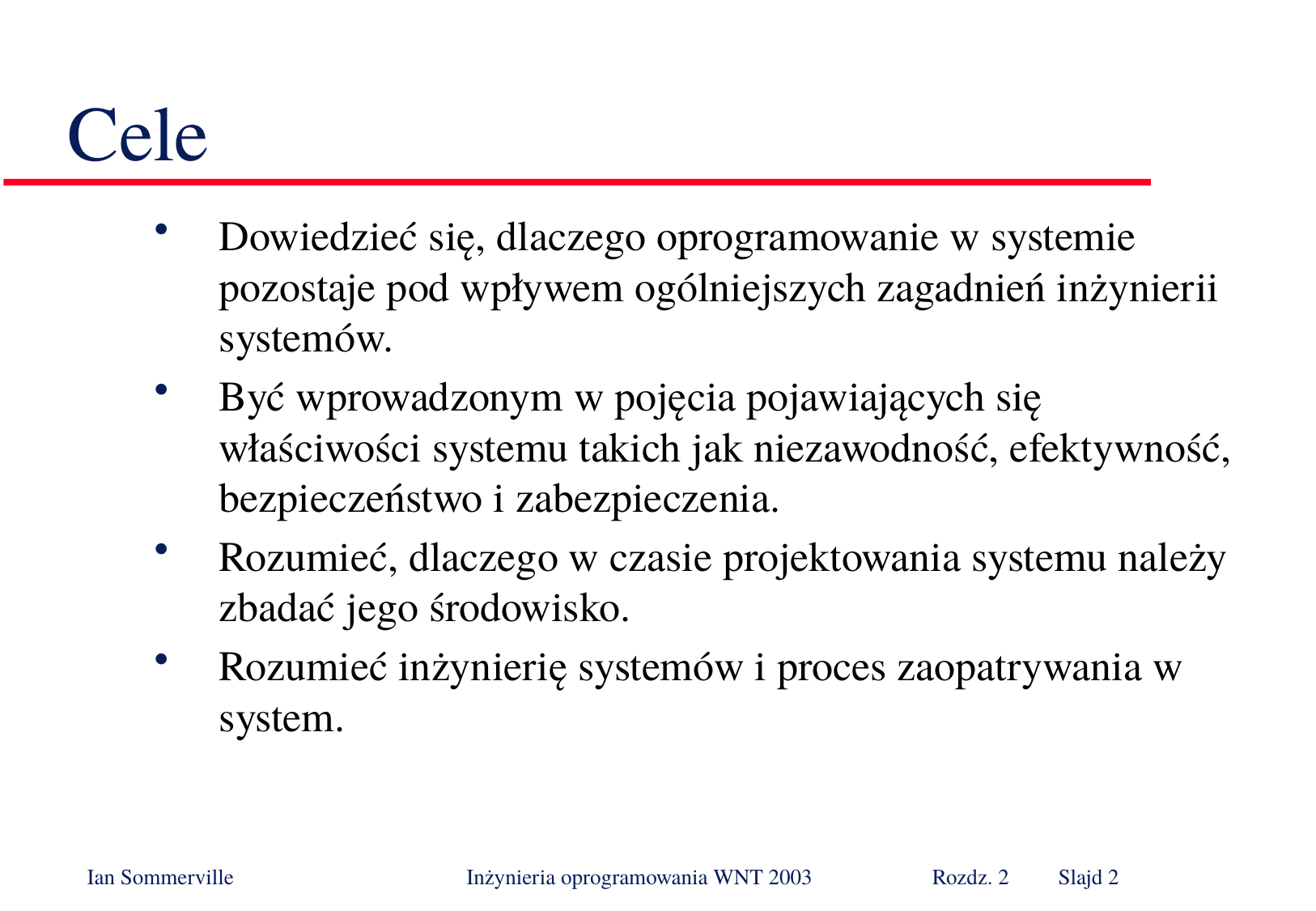

# Cele
Dowiedzieć się, dlaczego oprogramowanie w systemie pozostaje pod wpływem ogólniejszych zagadnień inżynierii systemów.
Być wprowadzonym w pojęcia pojawiających się właściwości systemu takich jak niezawodność, efektywność, bezpieczeństwo i zabezpieczenia.
Rozumieć, dlaczego w czasie projektowania systemu należy zbadać jego środowisko.
Rozumieć inżynierię systemów i proces zaopatrywania w system.